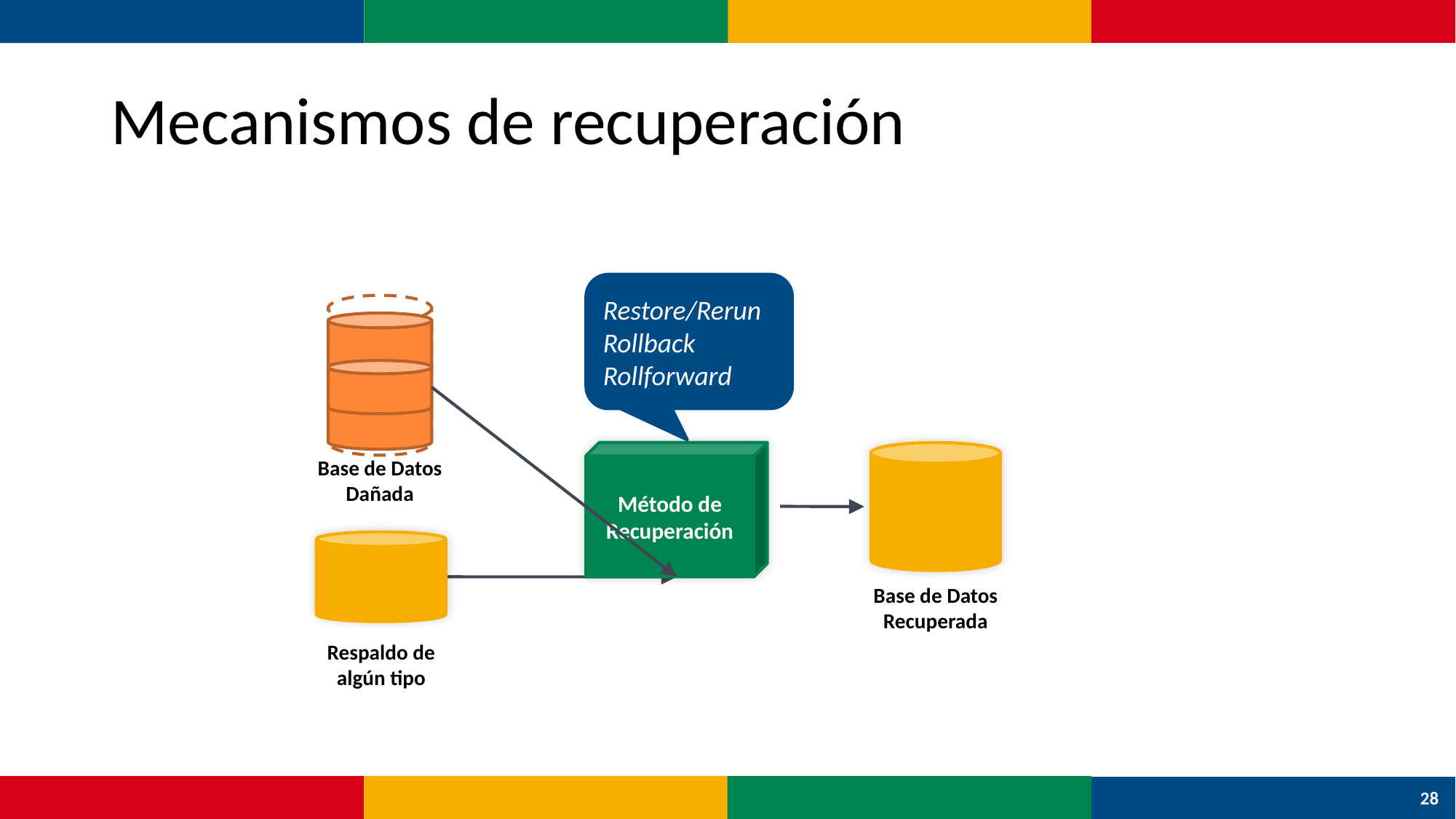

# Mecanismos de recuperación
Restore/Rerun
Rollback
Rollforward

Método de Recuperación
Base de Datos Dañada

Base de Datos Recuperada
Respaldo de algún tipo
28